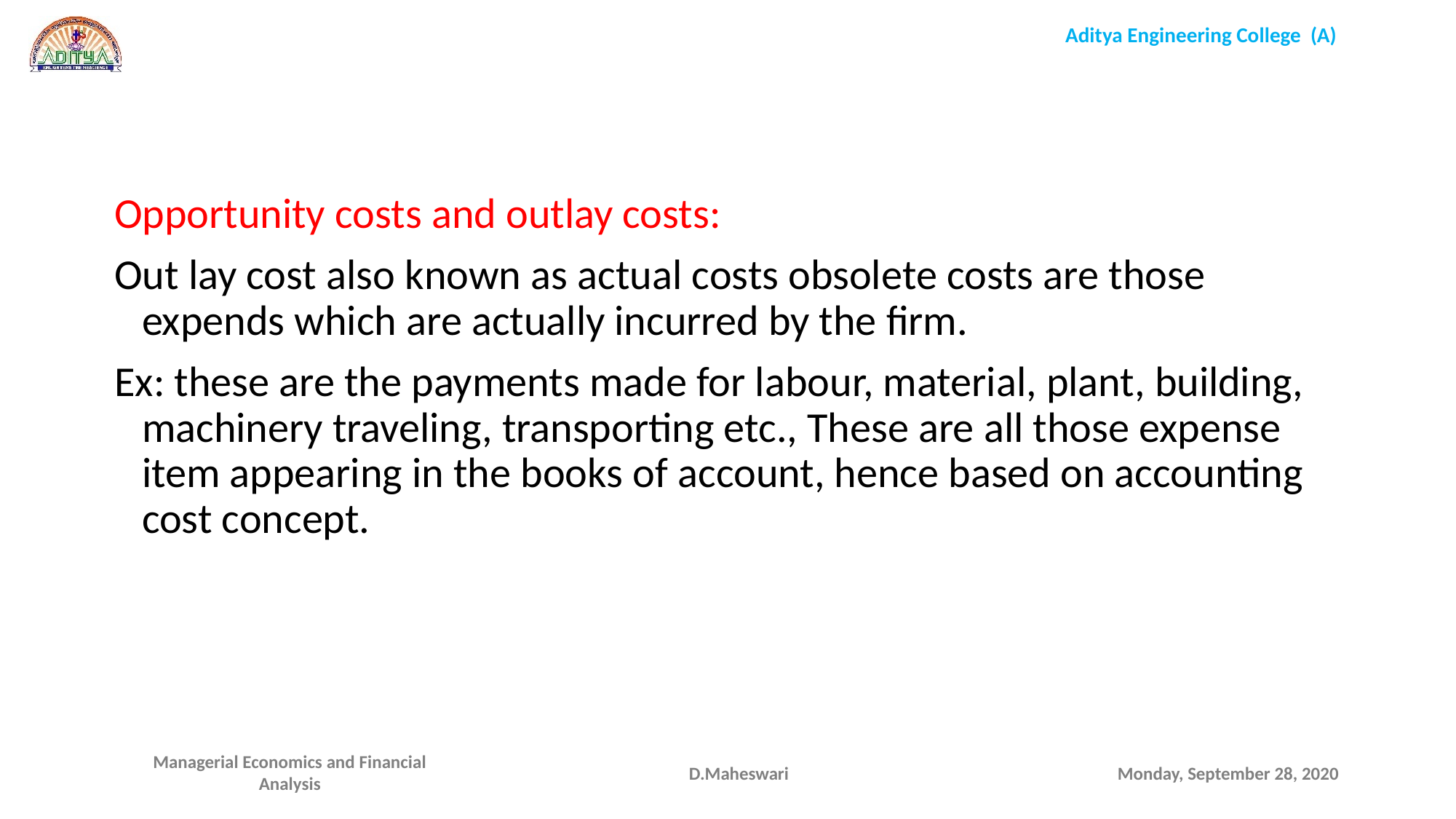

Opportunity costs and outlay costs:
Out lay cost also known as actual costs obsolete costs are those expends which are actually incurred by the firm.
Ex: these are the payments made for labour, material, plant, building, machinery traveling, transporting etc., These are all those expense item appearing in the books of account, hence based on accounting cost concept.
D.Maheswari
Monday, September 28, 2020